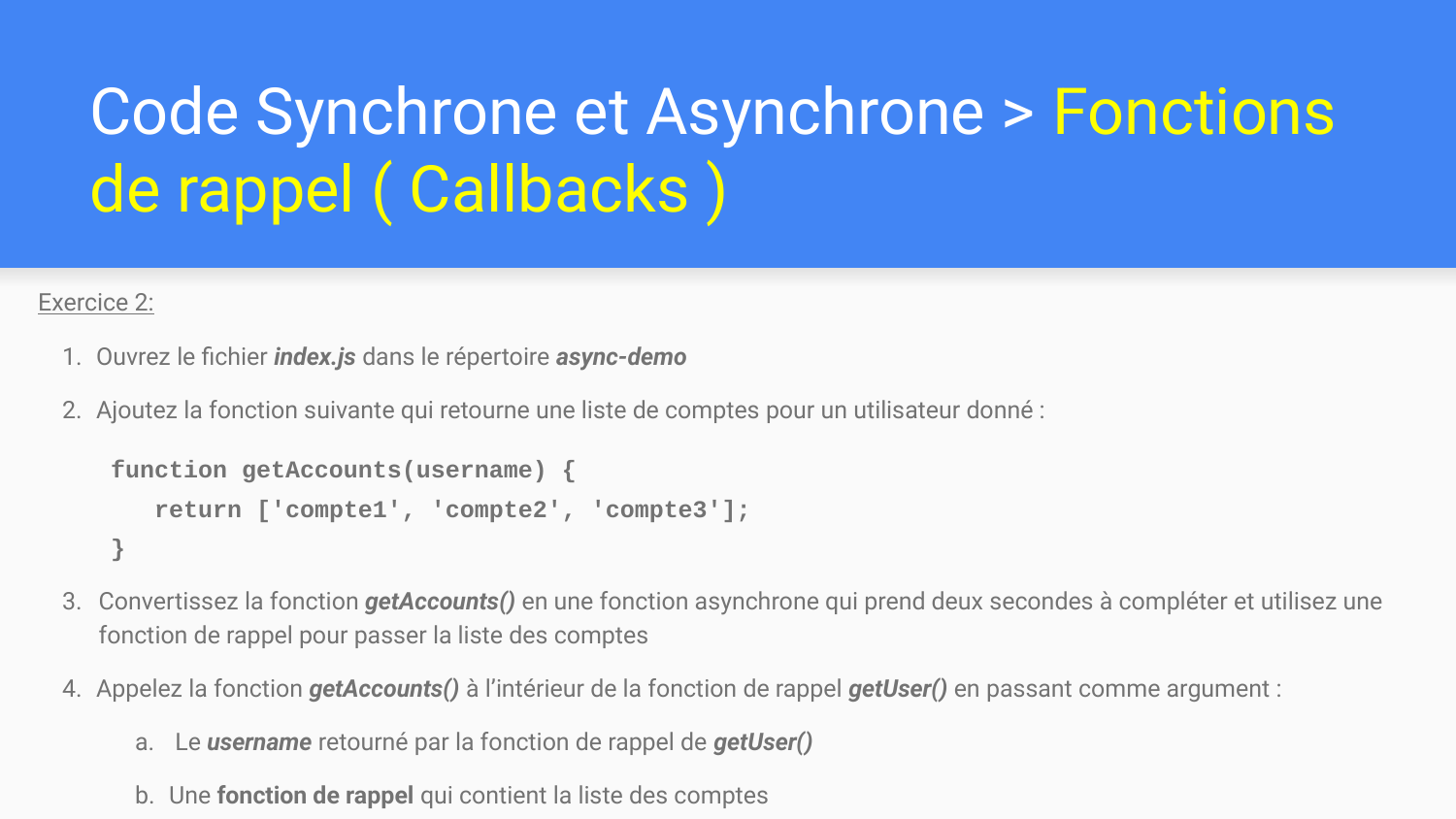

# Code Synchrone et Asynchrone > Fonctions de rappel ( Callbacks )
Exercice 2:
Ouvrez le fichier index.js dans le répertoire async-demo
Ajoutez la fonction suivante qui retourne une liste de comptes pour un utilisateur donné :
function getAccounts(username) {
   return ['compte1', 'compte2', 'compte3'];
}
Convertissez la fonction getAccounts() en une fonction asynchrone qui prend deux secondes à compléter et utilisez une fonction de rappel pour passer la liste des comptes
Appelez la fonction getAccounts() à l’intérieur de la fonction de rappel getUser() en passant comme argument :
 Le username retourné par la fonction de rappel de getUser()
Une fonction de rappel qui contient la liste des comptes